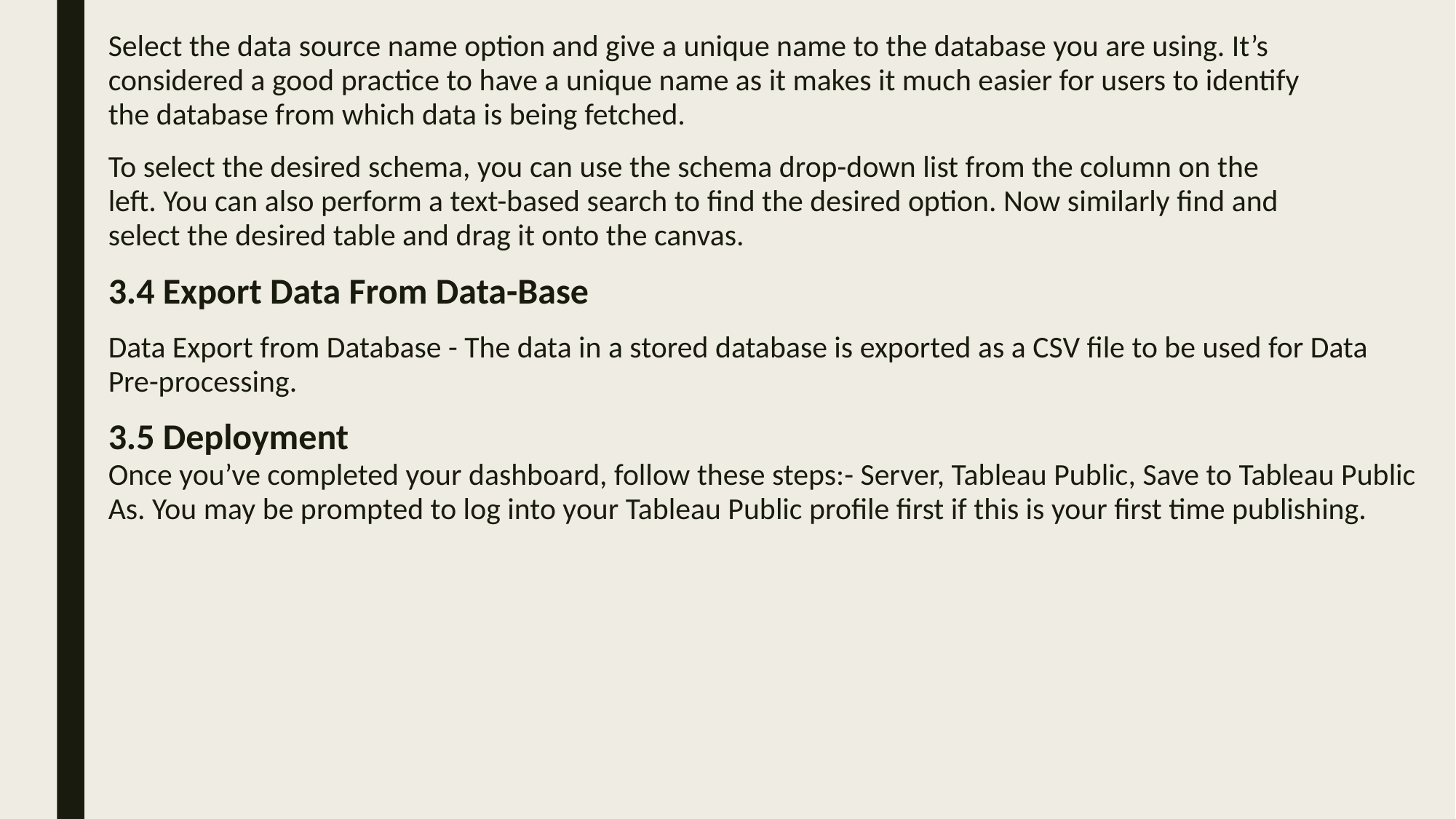

Select the data source name option and give a unique name to the database you are using. It’s
considered a good practice to have a unique name as it makes it much easier for users to identify
the database from which data is being fetched.
To select the desired schema, you can use the schema drop-down list from the column on the
left. You can also perform a text-based search to find the desired option. Now similarly find and
select the desired table and drag it onto the canvas.
3.4 Export Data From Data-Base
Data Export from Database - The data in a stored database is exported as a CSV file to be used for Data Pre-processing.
3.5 Deployment
Once you’ve completed your dashboard, follow these steps:- Server, Tableau Public, Save to Tableau Public As. You may be prompted to log into your Tableau Public profile first if this is your first time publishing.